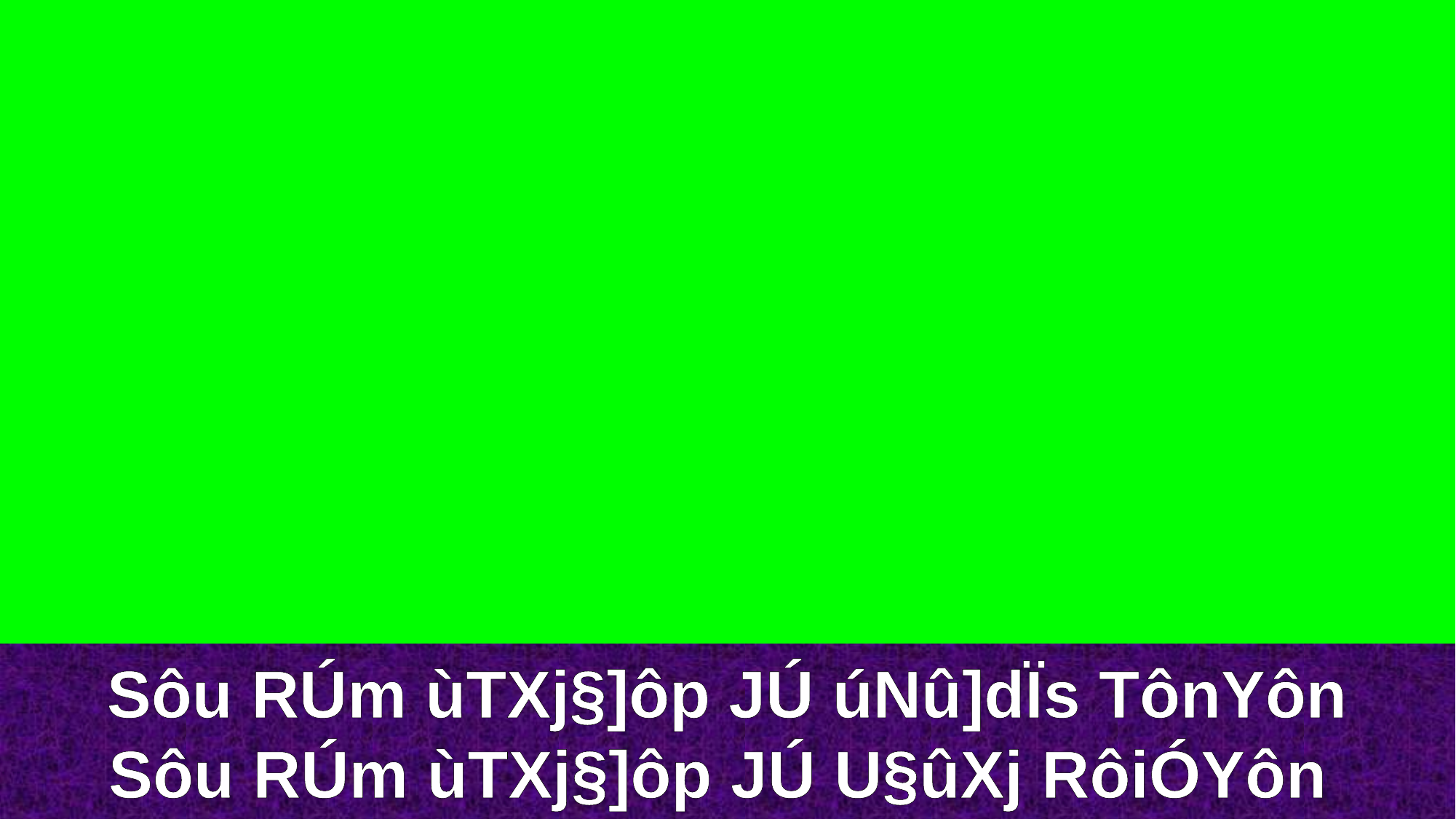

Sôu RÚm ùTXj§]ôp JÚ úNû]dÏs TônYôn
Sôu RÚm ùTXj§]ôp JÚ U§ûXj RôiÓYôn